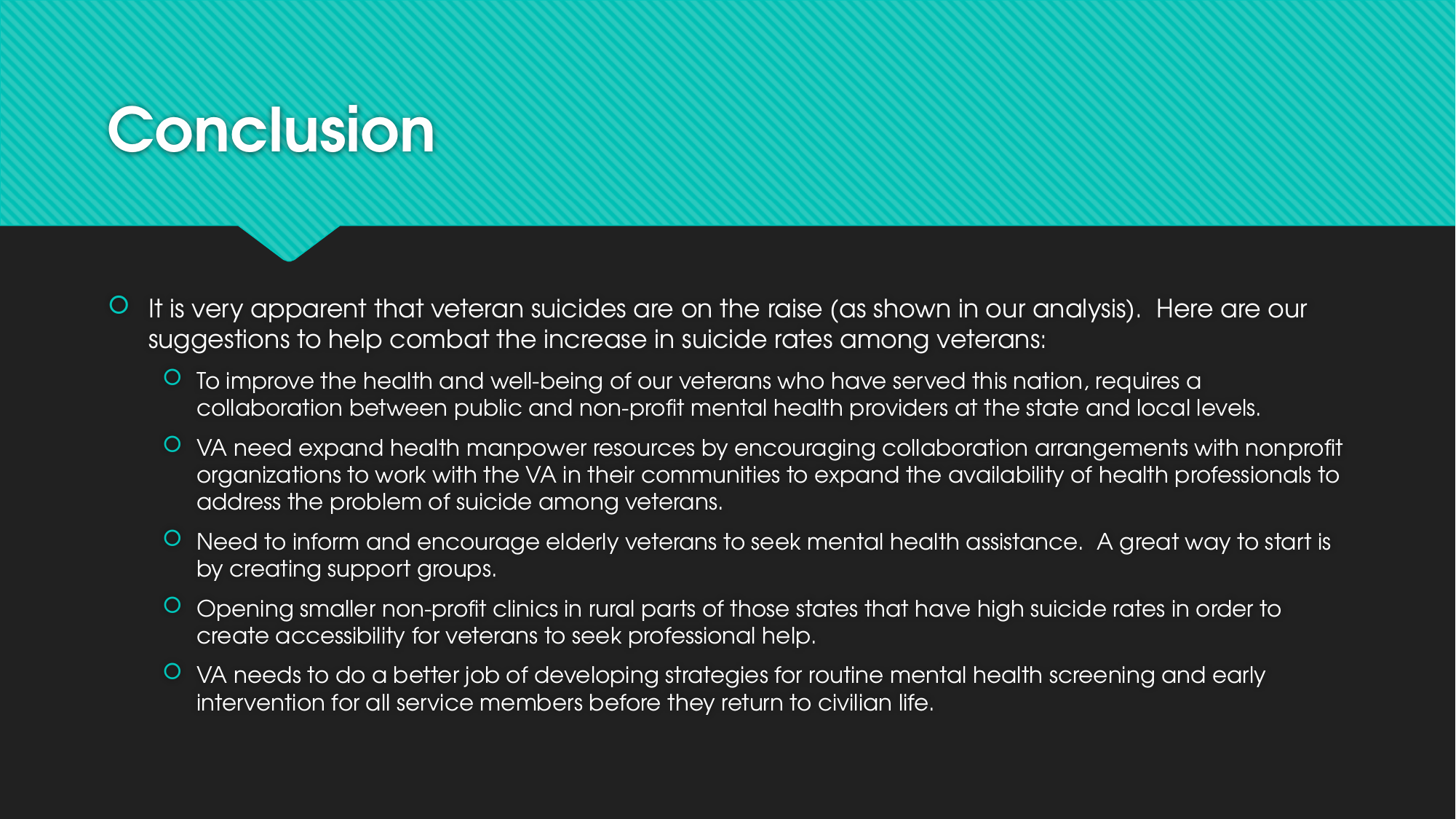

# Conclusion
It is very apparent that veteran suicides are on the raise (as shown in our analysis).  Here are our suggestions to help combat the increase in suicide rates among veterans:
To improve the health and well-being of our veterans who have served this nation, requires a collaboration between public and non-profit mental health providers at the state and local levels.
VA need expand health manpower resources by encouraging collaboration arrangements with nonprofit organizations to work with the VA in their communities to expand the availability of health professionals to address the problem of suicide among veterans.
Need to inform and encourage elderly veterans to seek mental health assistance.  A great way to start is by creating support groups.
Opening smaller non-profit clinics in rural parts of those states that have high suicide rates in order to create accessibility for veterans to seek professional help.
VA needs to do a better job of developing strategies for routine mental health screening and early intervention for all service members before they return to civilian life.